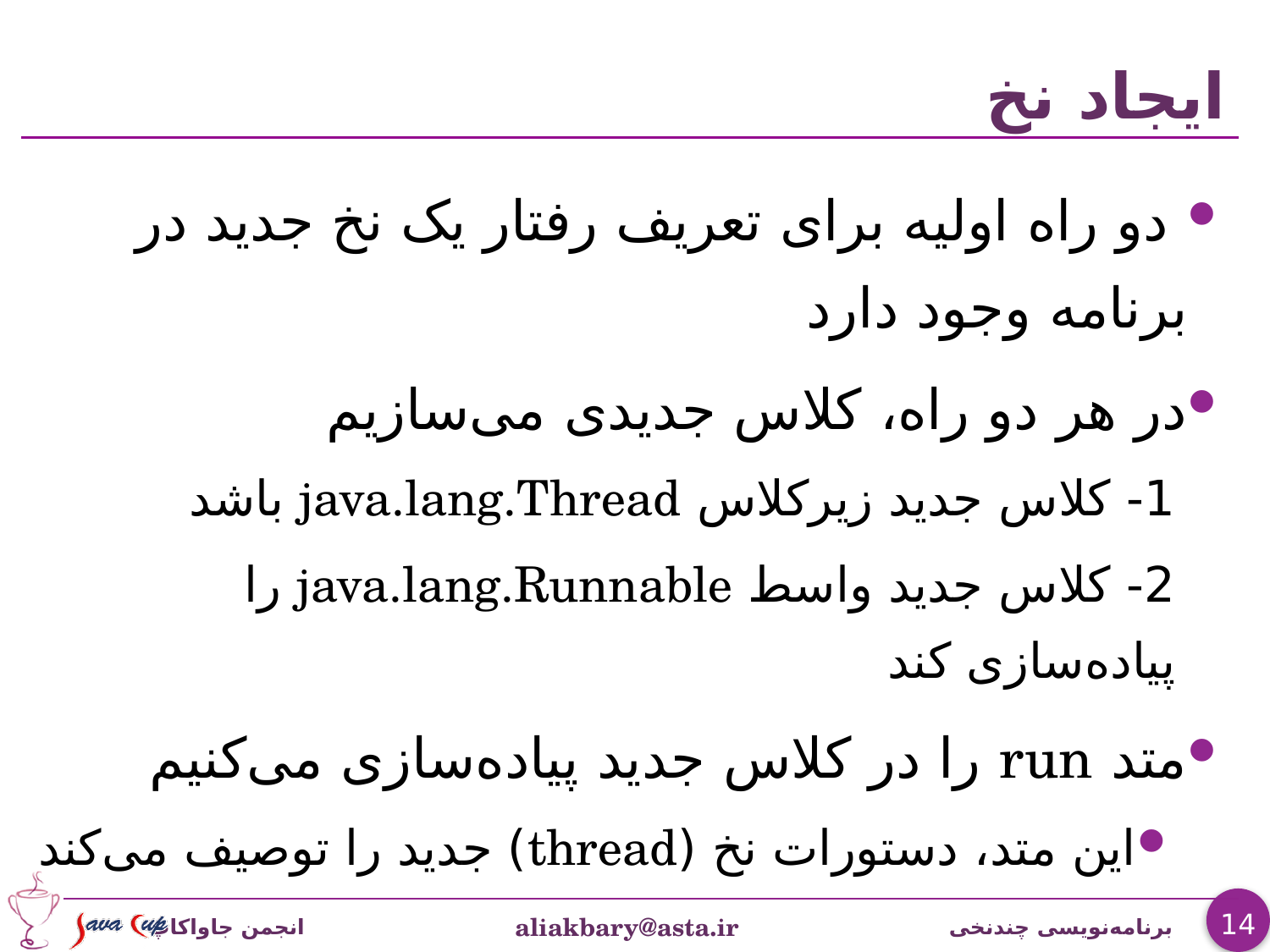

# ایجاد نخ
 دو راه اولیه برای تعریف رفتار یک نخ جدید در برنامه وجود دارد
در هر دو راه، کلاس جدیدی می‌سازیم
1- کلاس جدید زیرکلاس java.lang.Thread باشد
2- کلاس جدید واسط java.lang.Runnable را پیاده‌سازی کند
متد run را در کلاس جدید پیاده‌سازی می‌کنیم
این متد، دستورات نخ (thread) جدید را توصیف می‌کند